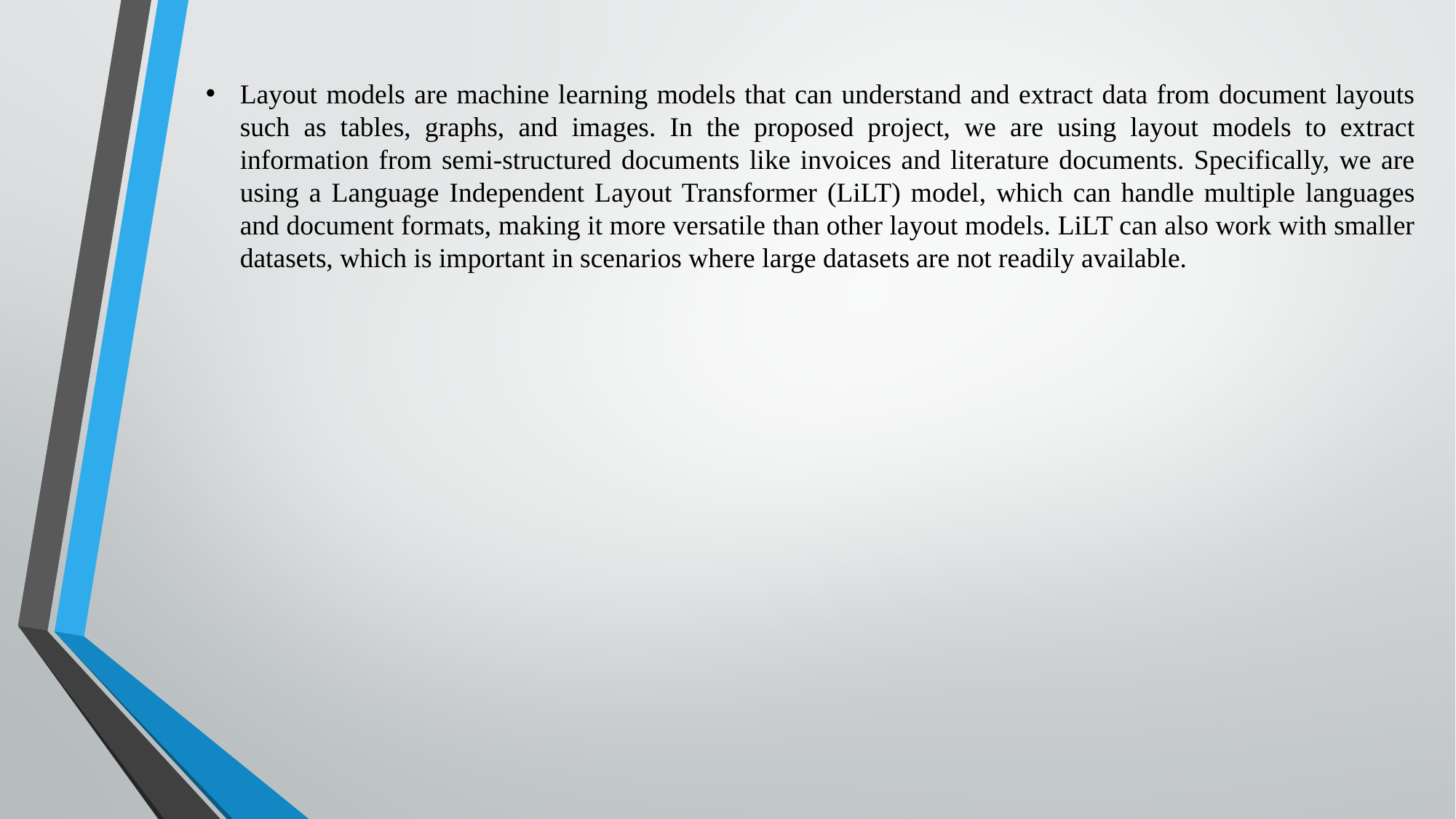

Layout models are machine learning models that can understand and extract data from document layouts such as tables, graphs, and images. In the proposed project, we are using layout models to extract information from semi-structured documents like invoices and literature documents. Specifically, we are using a Language Independent Layout Transformer (LiLT) model, which can handle multiple languages and document formats, making it more versatile than other layout models. LiLT can also work with smaller datasets, which is important in scenarios where large datasets are not readily available.